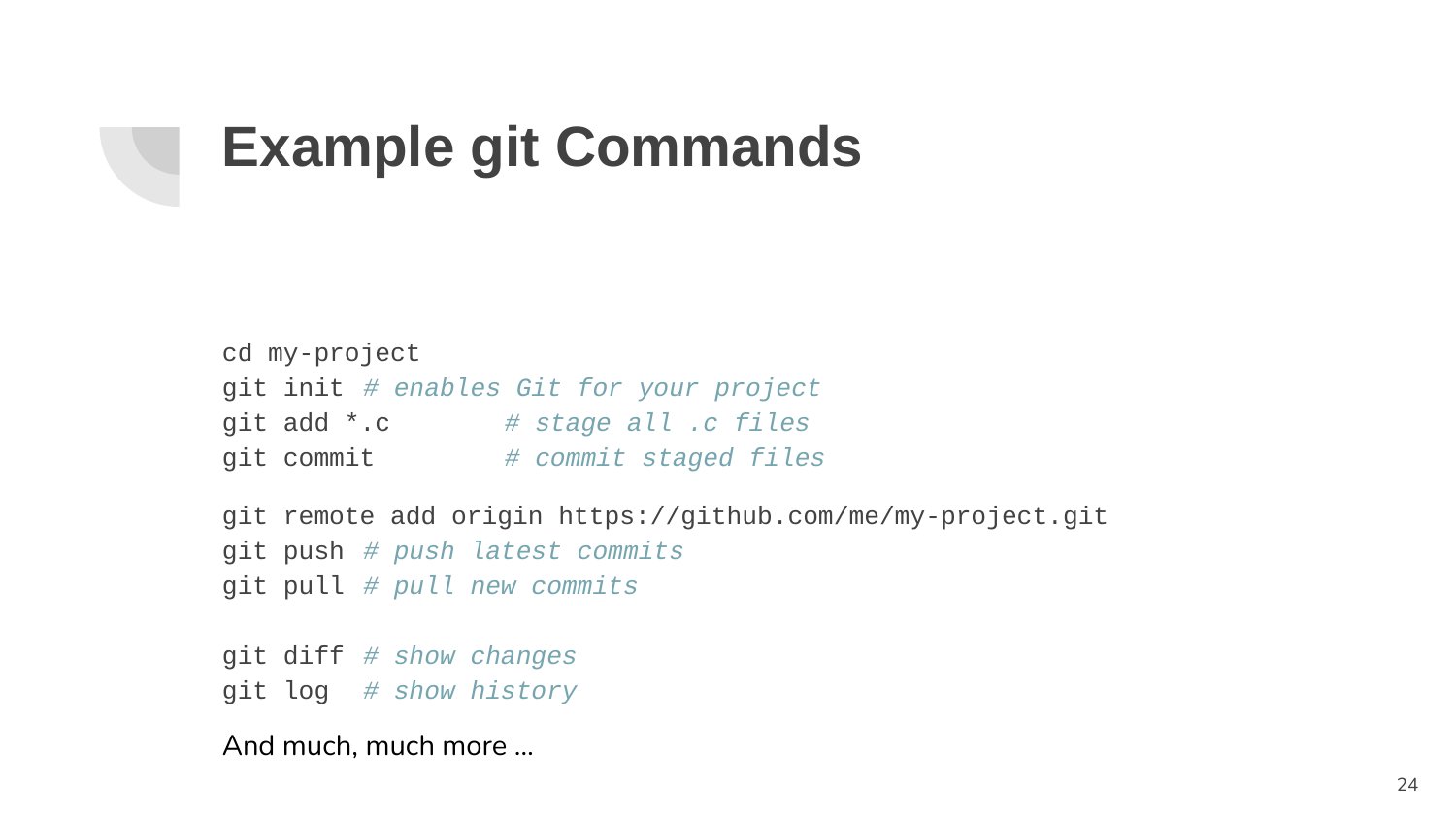

# Example git Commands
cd my-project
git init		# enables Git for your project
git add *.c	# stage all .c files
git commit	# commit staged files
git remote add origin https://github.com/me/my-project.git
git push		# push latest commits
git pull		# pull new commits
git diff		# show changes
git log		# show history
And much, much more …
24